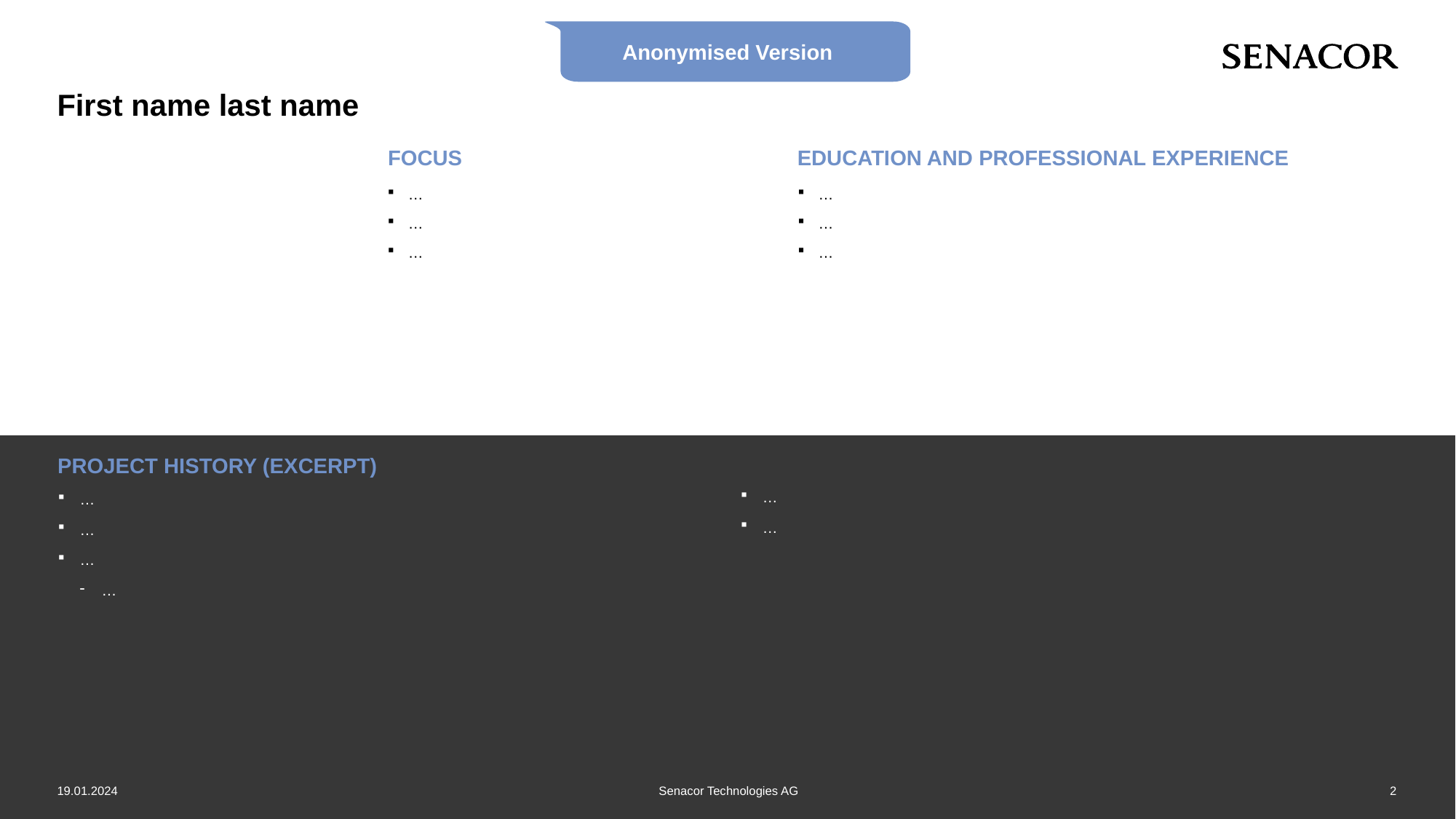

Anonymised Version

# First name last name

FOCUS
EDUCATION AND PROFESSIONAL EXPERIENCE

…
…
…

…
…
…

PROJECT HISTORY (EXCERPT)

…
…
…
…
…
…
19.01.2024
Senacor Technologies AG
2